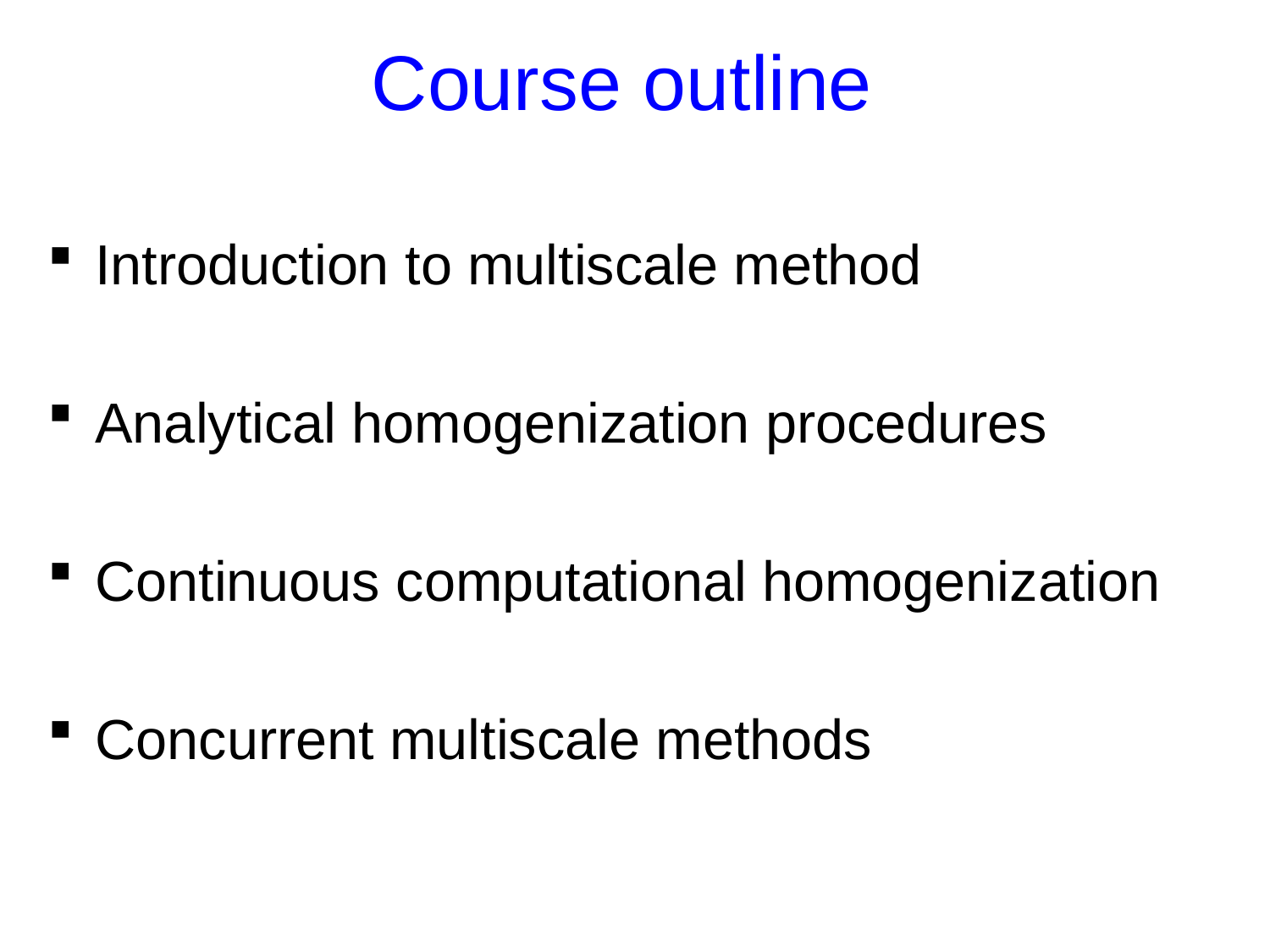

# Course outline
Introduction to multiscale method

Analytical homogenization procedures

Continuous computational homogenization

Concurrent multiscale methods